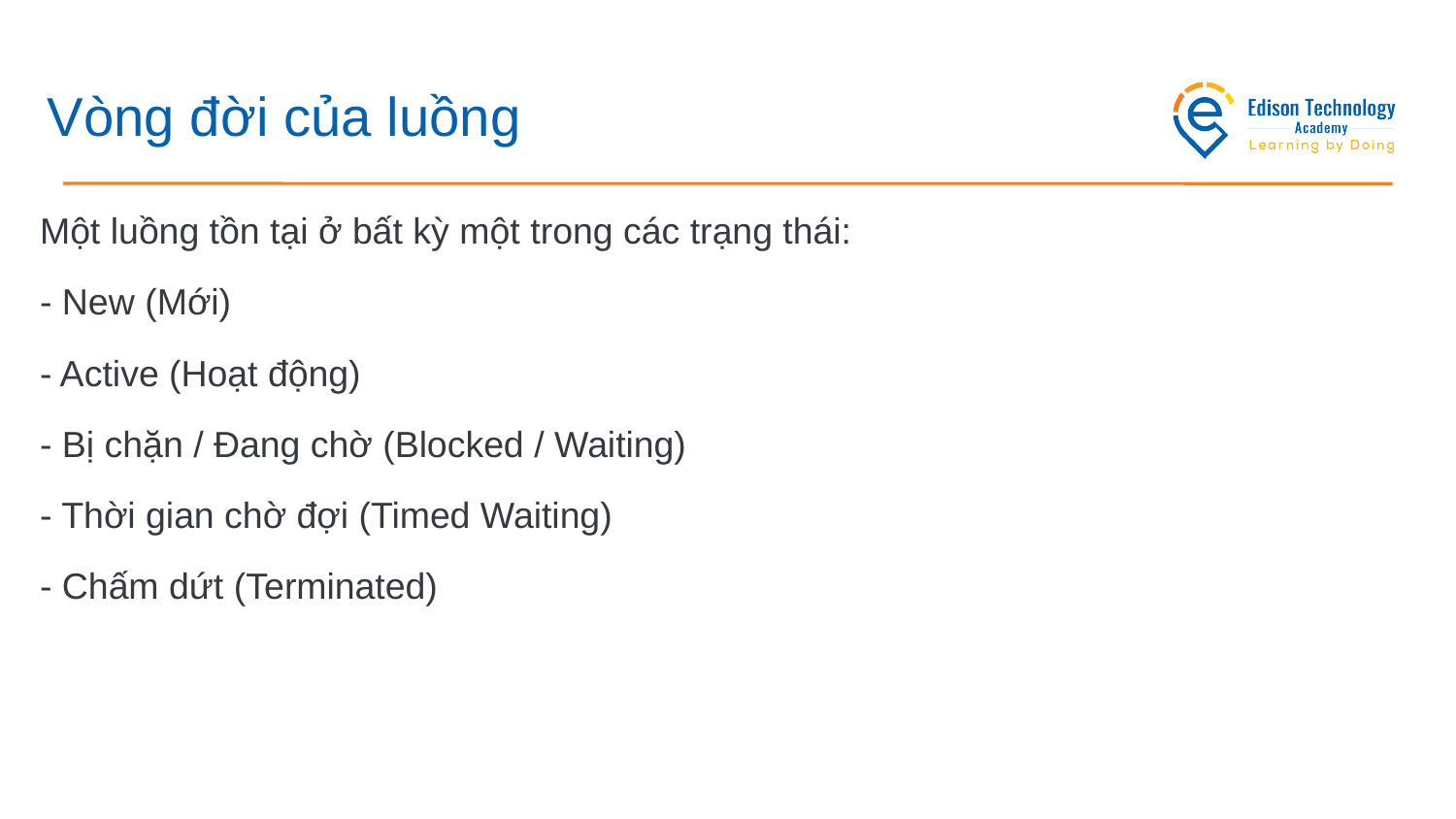

# Vòng đời của luồng
Một luồng tồn tại ở bất kỳ một trong các trạng thái:
- New (Mới)
- Active (Hoạt động)
- Bị chặn / Đang chờ (Blocked / Waiting)
- Thời gian chờ đợi (Timed Waiting)
- Chấm dứt (Terminated)